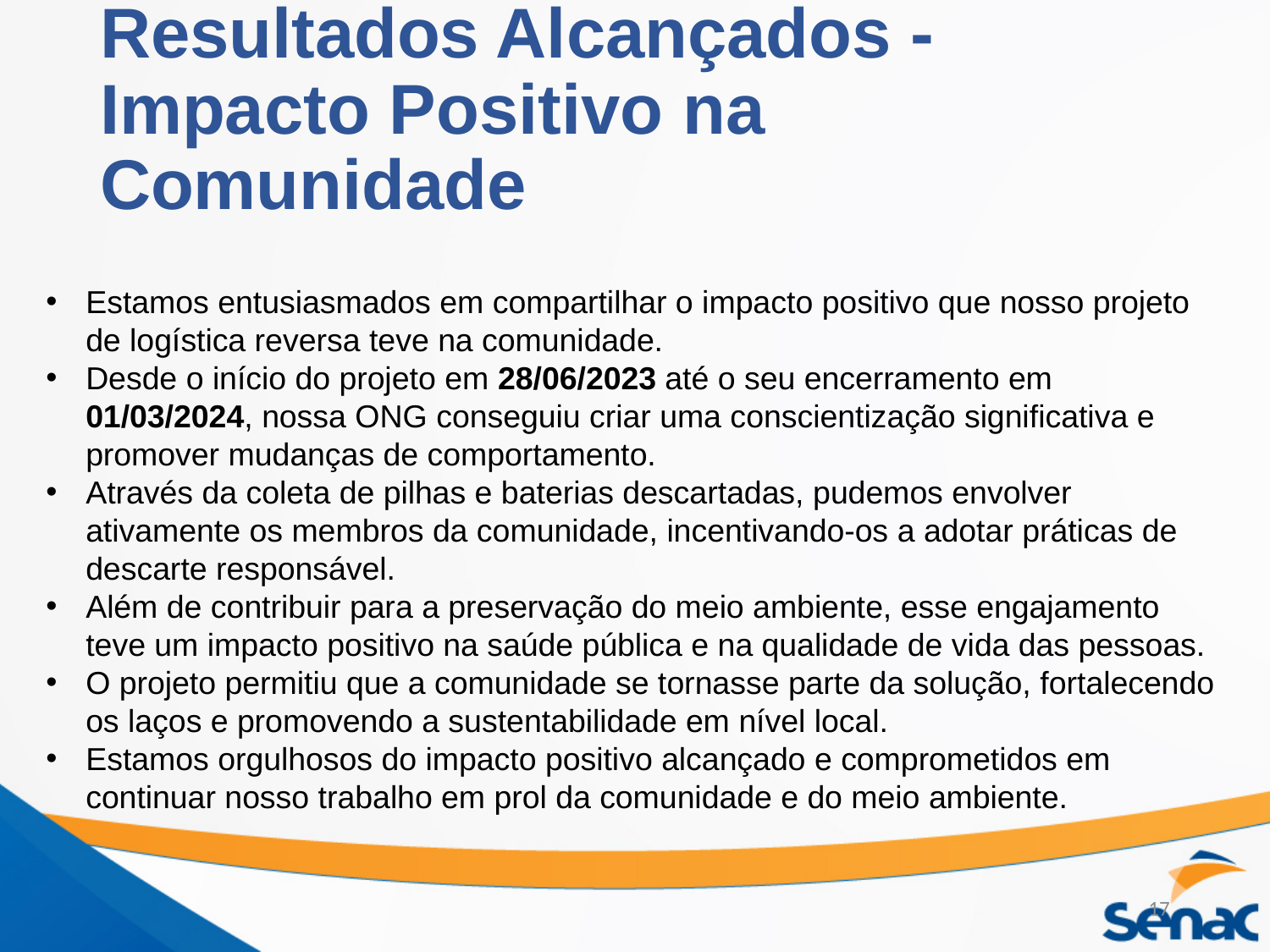

# Resultados Alcançados - Impacto Positivo na Comunidade
Estamos entusiasmados em compartilhar o impacto positivo que nosso projeto de logística reversa teve na comunidade.
Desde o início do projeto em 28/06/2023 até o seu encerramento em 01/03/2024, nossa ONG conseguiu criar uma conscientização significativa e promover mudanças de comportamento.
Através da coleta de pilhas e baterias descartadas, pudemos envolver ativamente os membros da comunidade, incentivando-os a adotar práticas de descarte responsável.
Além de contribuir para a preservação do meio ambiente, esse engajamento teve um impacto positivo na saúde pública e na qualidade de vida das pessoas.
O projeto permitiu que a comunidade se tornasse parte da solução, fortalecendo os laços e promovendo a sustentabilidade em nível local.
Estamos orgulhosos do impacto positivo alcançado e comprometidos em continuar nosso trabalho em prol da comunidade e do meio ambiente.
17